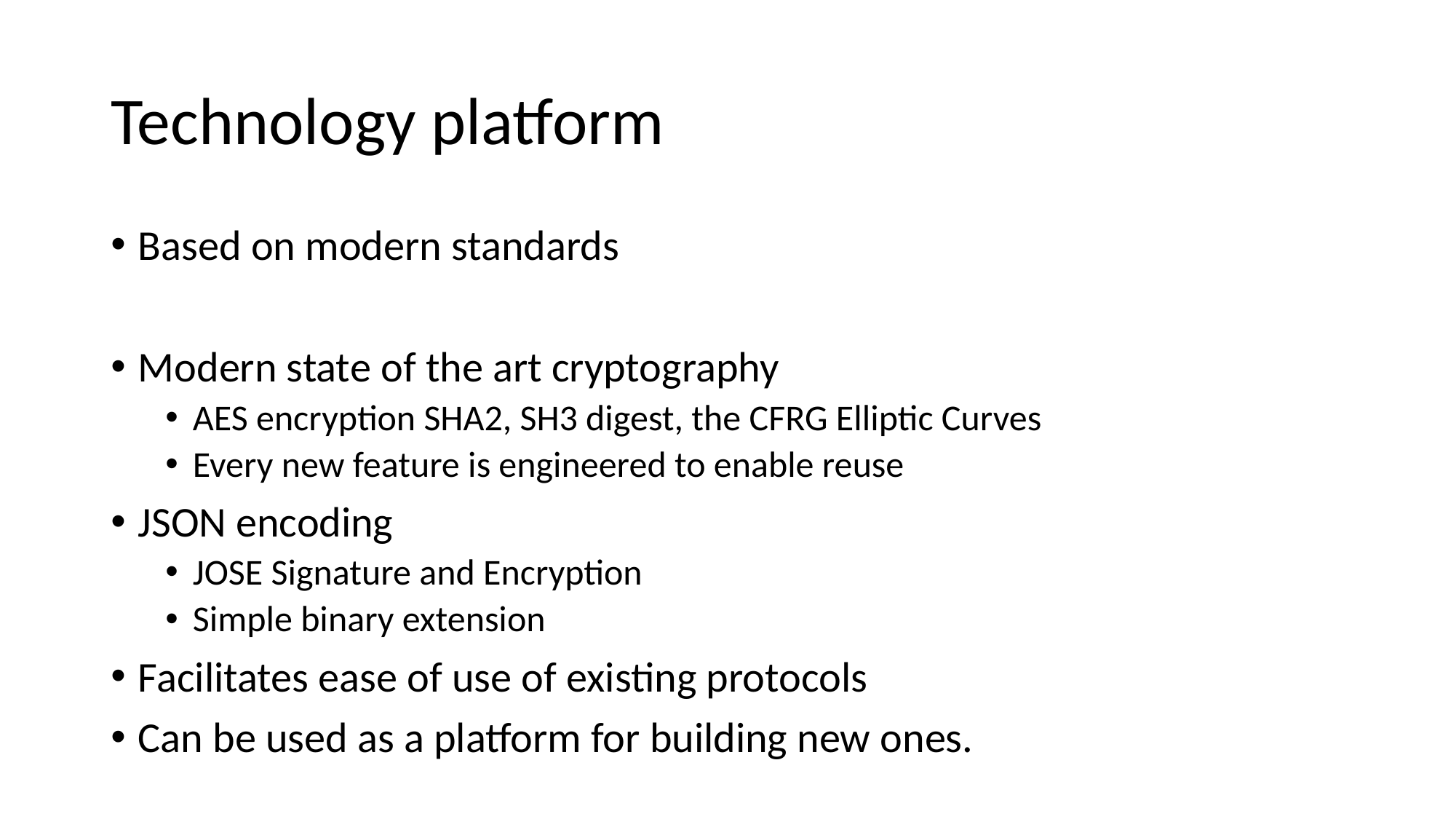

# Technology platform
Based on modern standards

Modern state of the art cryptography
AES encryption SHA2, SH3 digest, the CFRG Elliptic Curves
Every new feature is engineered to enable reuse
JSON encoding
JOSE Signature and Encryption
Simple binary extension
Facilitates ease of use of existing protocols
Can be used as a platform for building new ones.